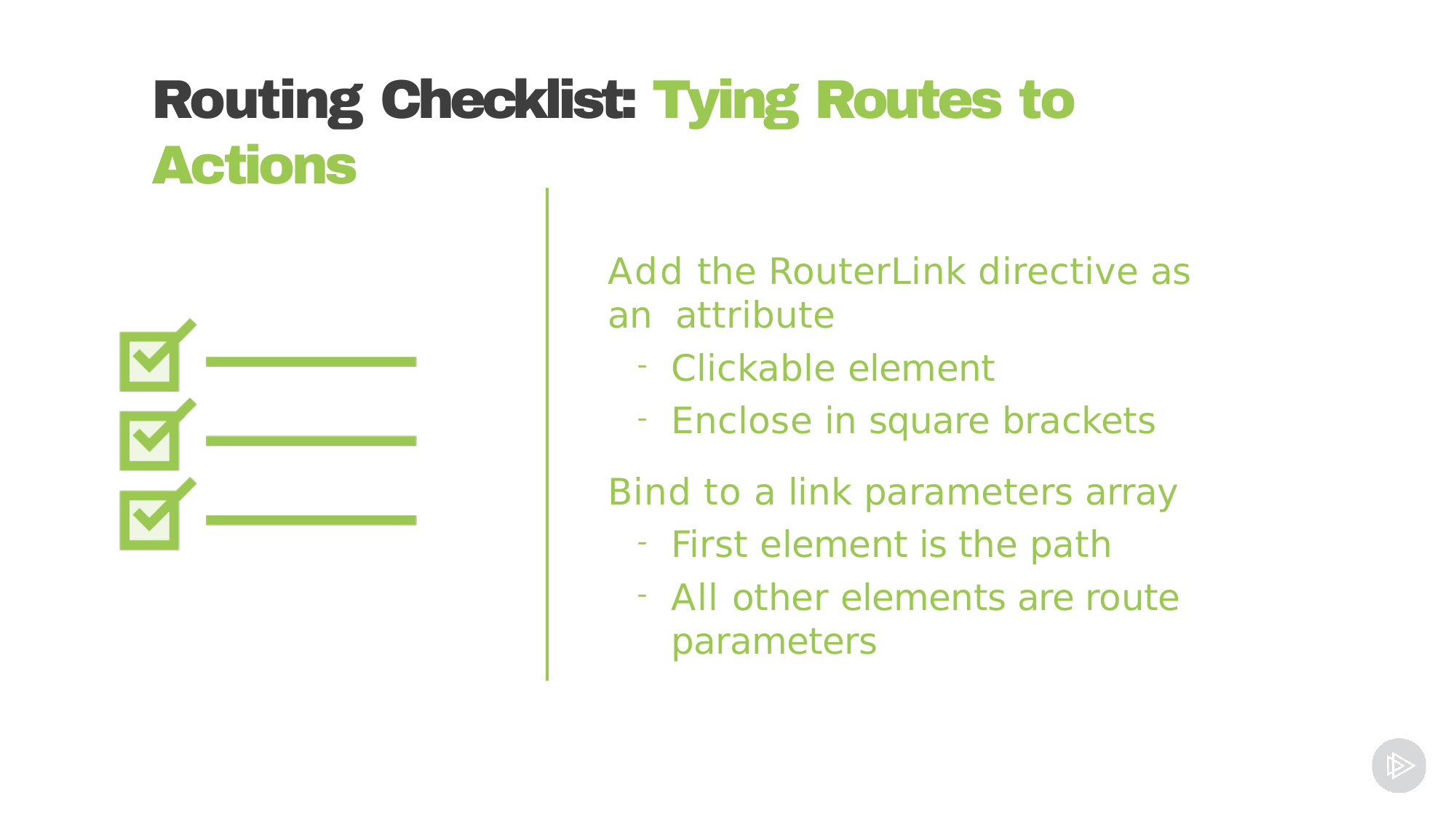

# Routing Checklist: Tying Routes to Actions

Add the RouterLink directive as an  attribute
Clickable element
Enclose in square brackets
Bind to a link parameters array
First element is the path
All other elements are route parameters